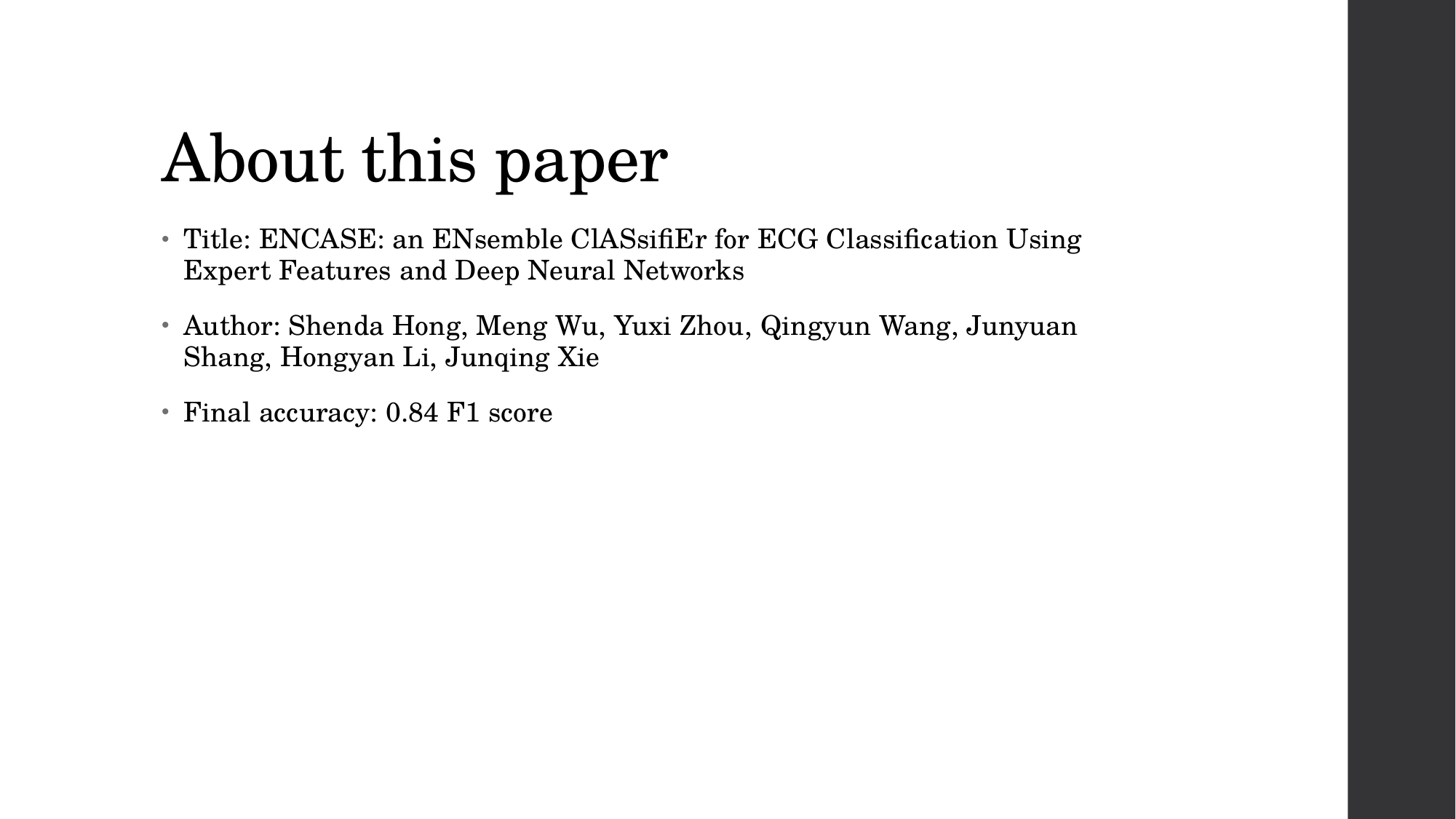

# About this paper
Title: ENCASE: an ENsemble ClASsifiEr for ECG Classification Using Expert Features and Deep Neural Networks
Author: Shenda Hong, Meng Wu, Yuxi Zhou, Qingyun Wang, Junyuan Shang, Hongyan Li, Junqing Xie
Final accuracy: 0.84 F1 score